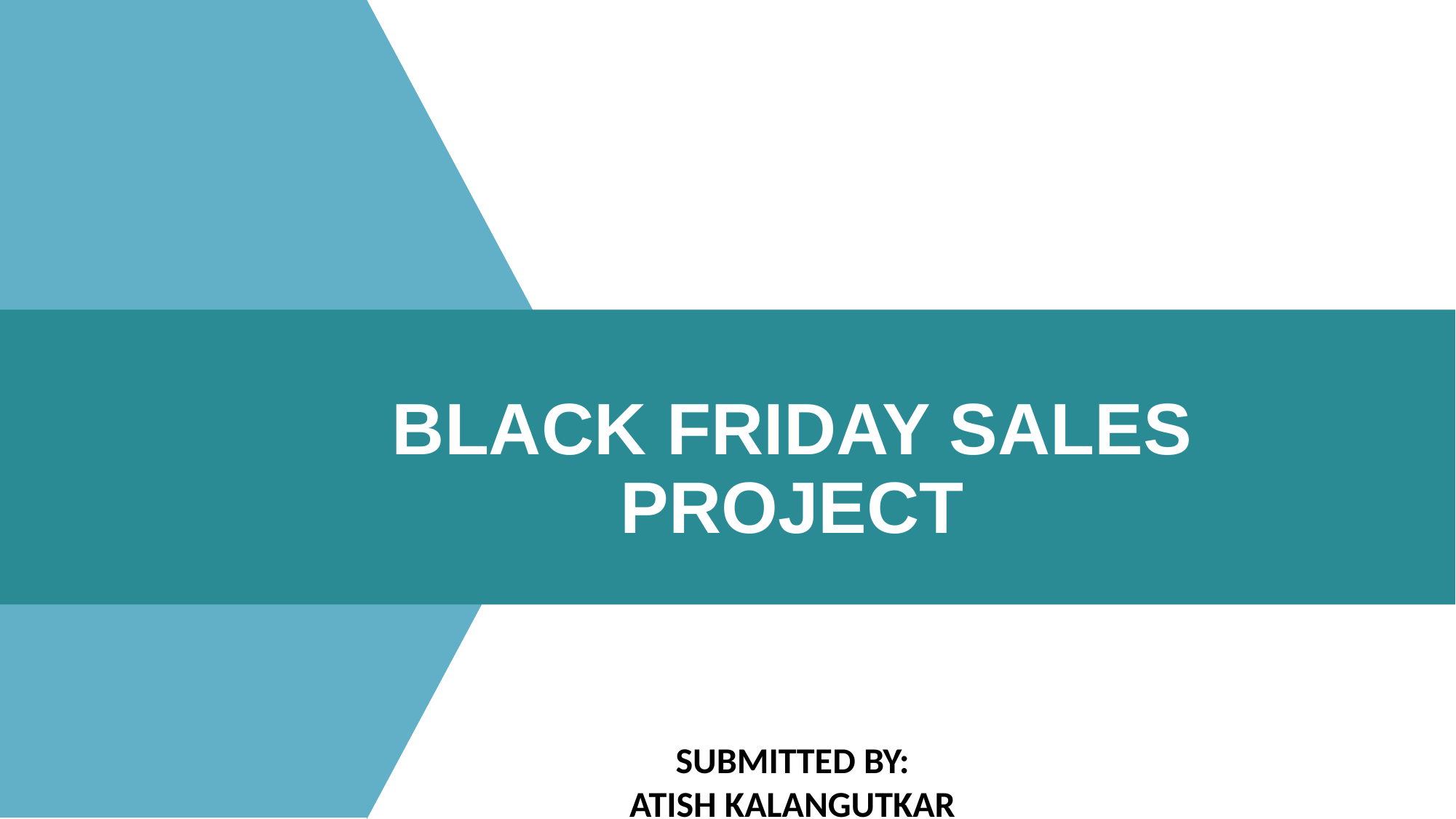

BLACK FRIDAY SALES PROJECT
SUBMITTED BY:
ATISH KALANGUTKAR